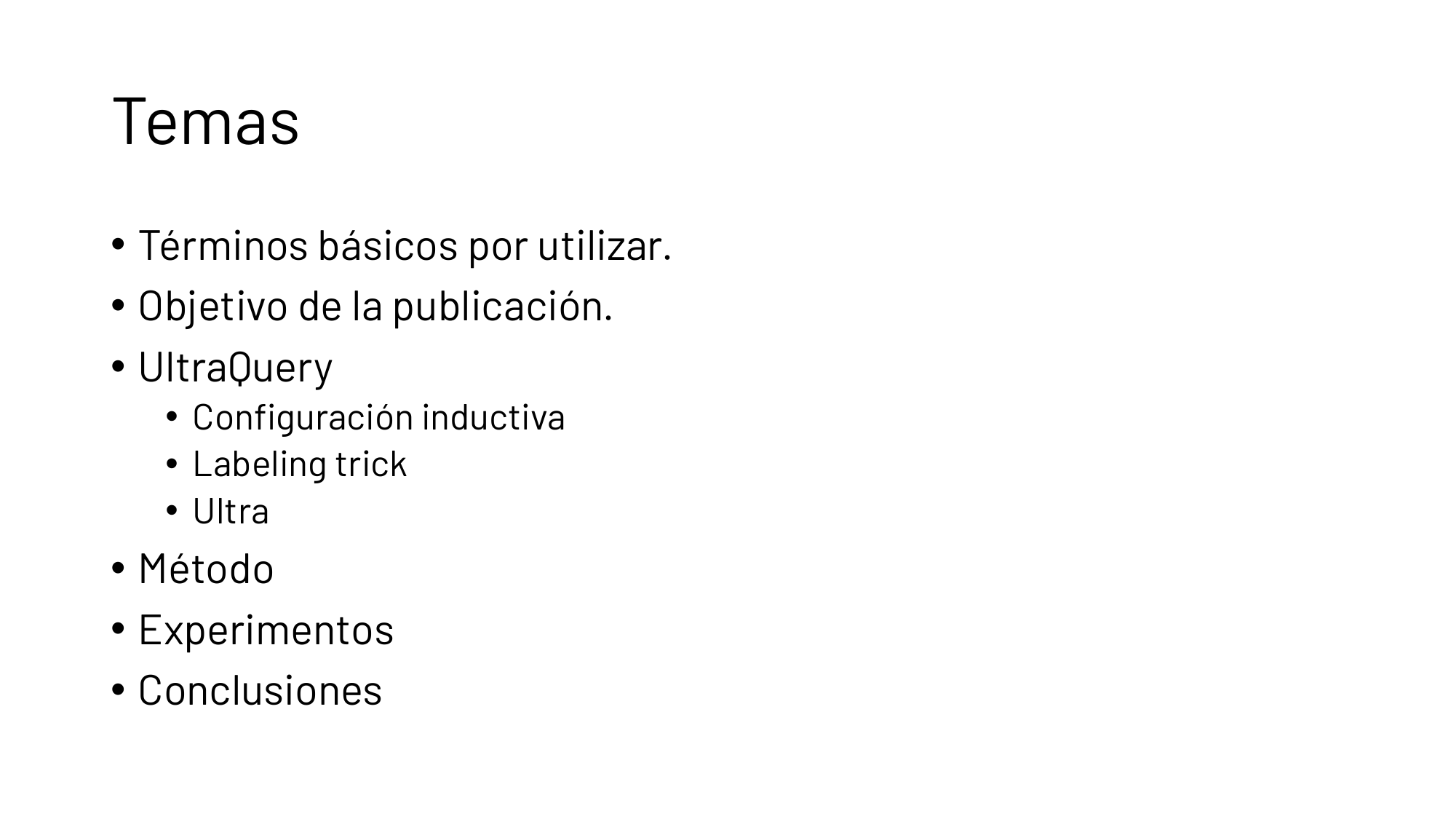

# Temas
Términos básicos por utilizar.
Objetivo de la publicación.
UltraQuery
Configuración inductiva
Labeling trick
Ultra
Método
Experimentos
Conclusiones